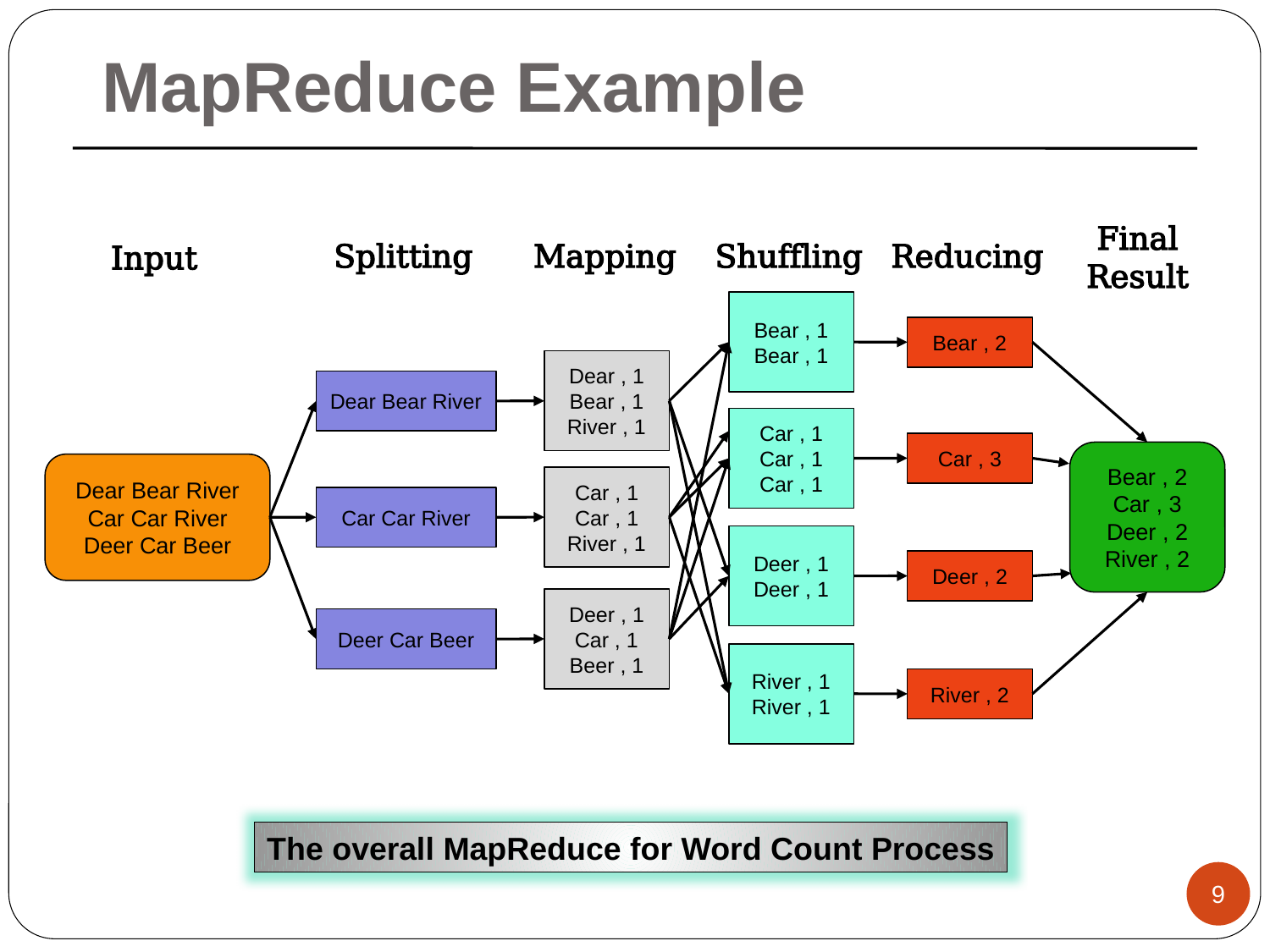

MapReduce Example
Final
Result
Splitting
Mapping
Shuffling
Reducing
Input
Bear , 1
Bear , 1
Bear , 2
Dear , 1
Bear , 1
River , 1
Dear Bear River
Car , 1
Car , 1
Car , 1
Car , 3
Bear , 2
Car , 3
Deer , 2
River , 2
Dear Bear River
Car Car River
Deer Car Beer
Car , 1
Car , 1
River , 1
Car Car River
Deer , 1
Deer , 1
Deer , 2
Deer , 1
Car , 1
Beer , 1
Deer Car Beer
River , 1
River , 1
River , 2
The overall MapReduce for Word Count Process
9